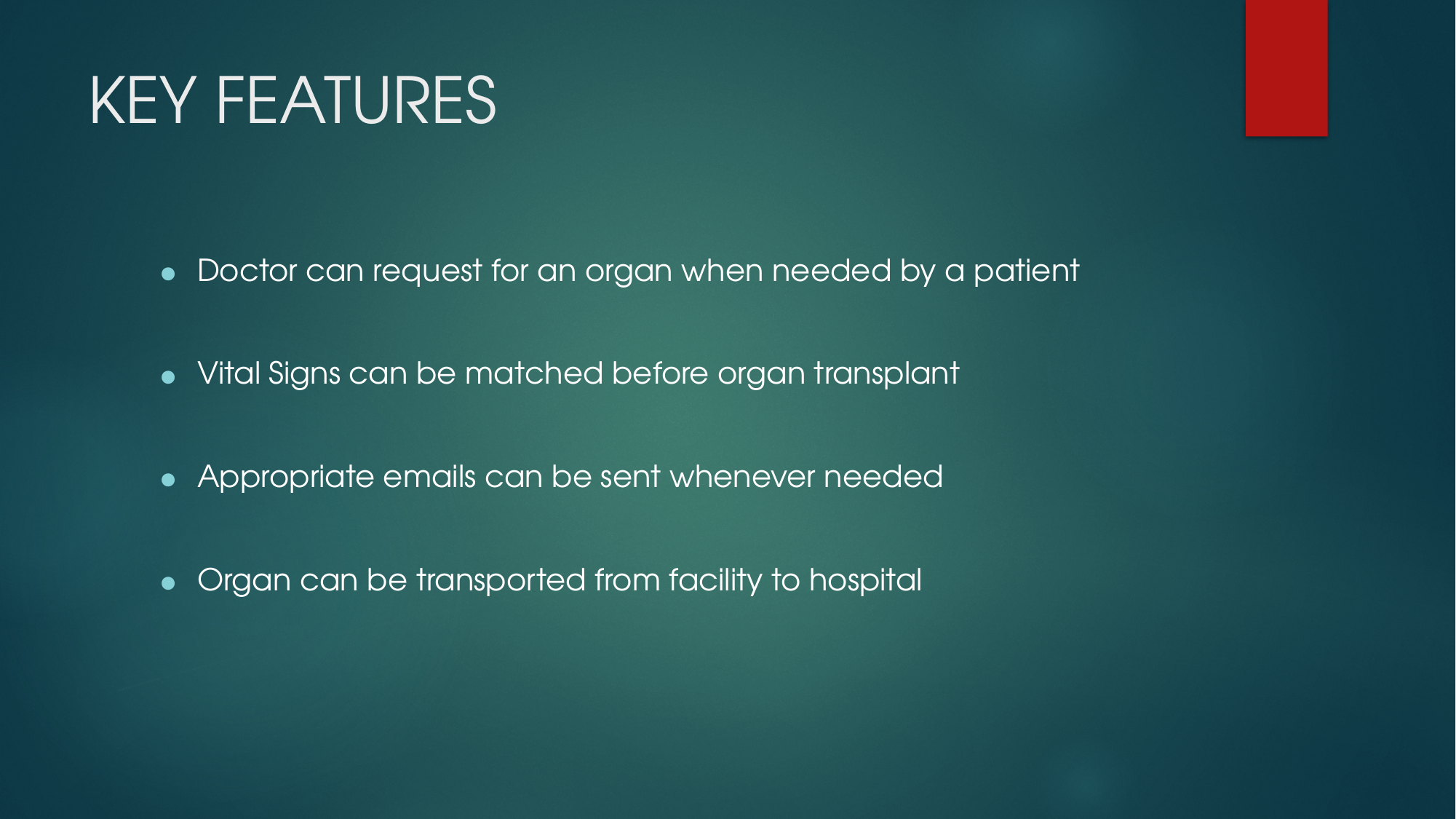

# KEY FEATURES
Doctor can request for an organ when needed by a patient

Vital Signs can be matched before organ transplant

Appropriate emails can be sent whenever needed

Organ can be transported from facility to hospital